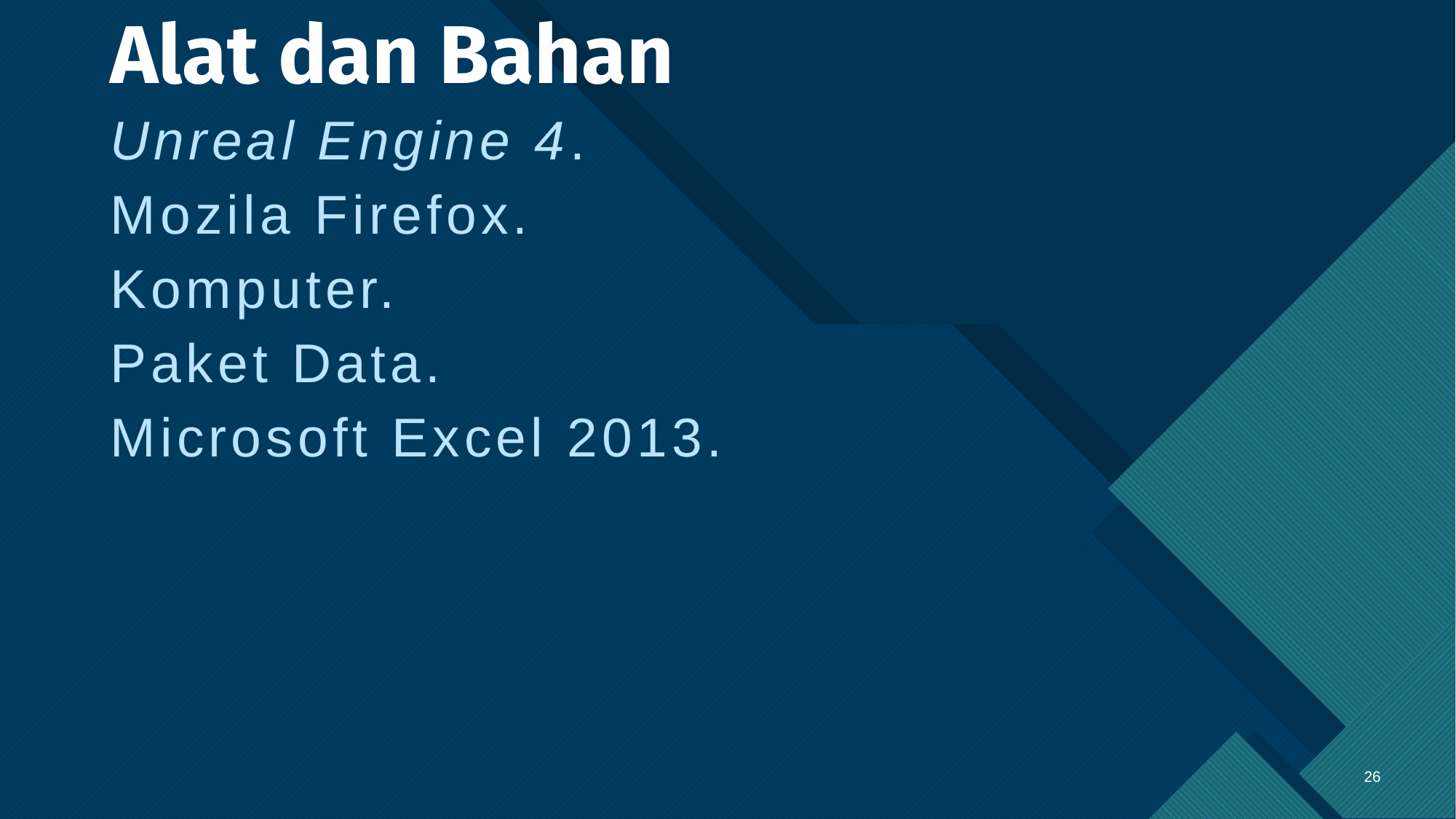

# Alat dan Bahan
Unreal Engine 4.
Mozila Firefox.
Komputer.
Paket Data.
Microsoft Excel 2013.
26